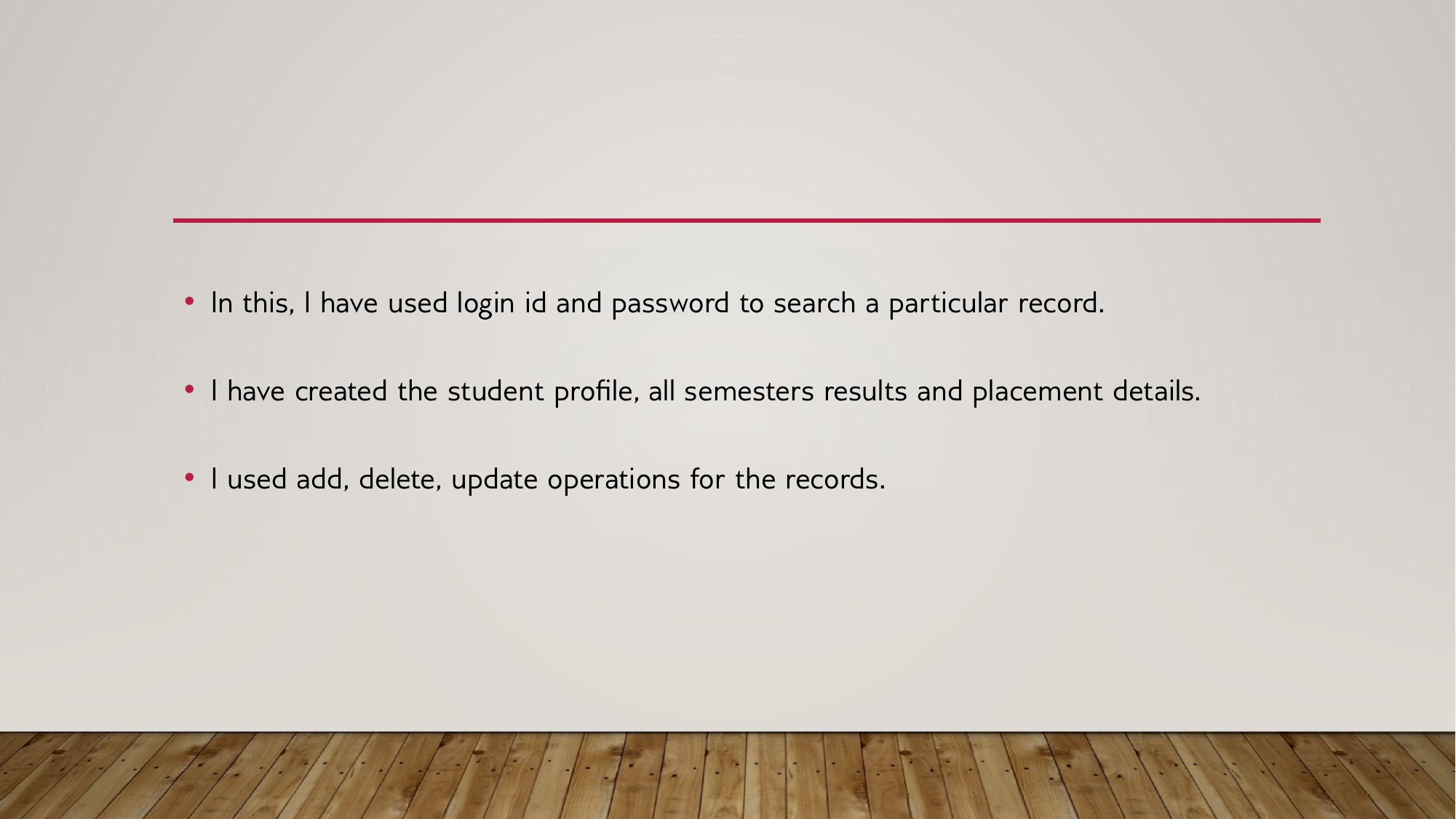

In this, I have used login id and password to search a particular record.
I have created the student profile, all semesters results and placement details.
I used add, delete, update operations for the records.